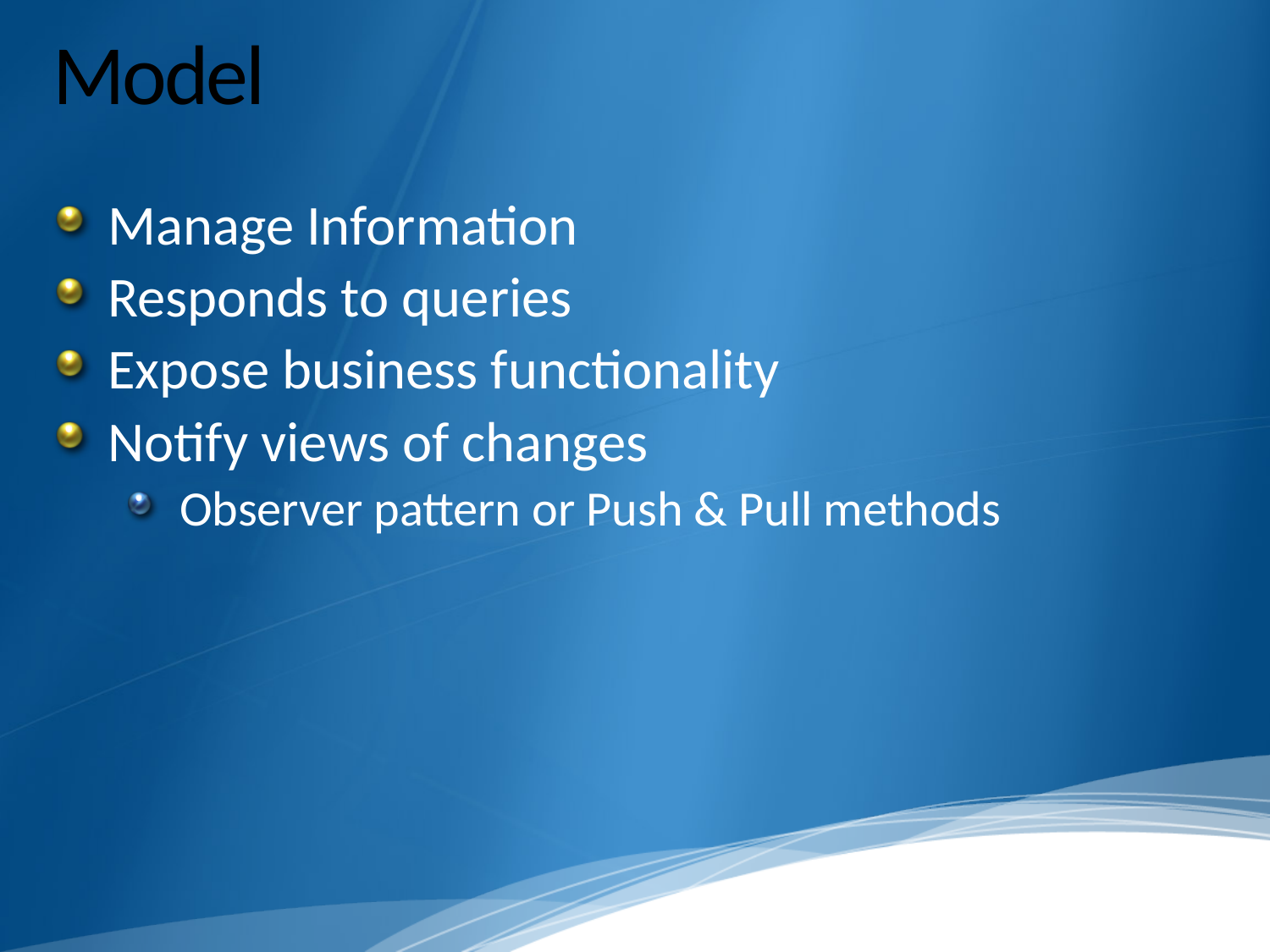

# Model
Manage Information
Responds to queries
Expose business functionality
Notify views of changes
Observer pattern or Push & Pull methods